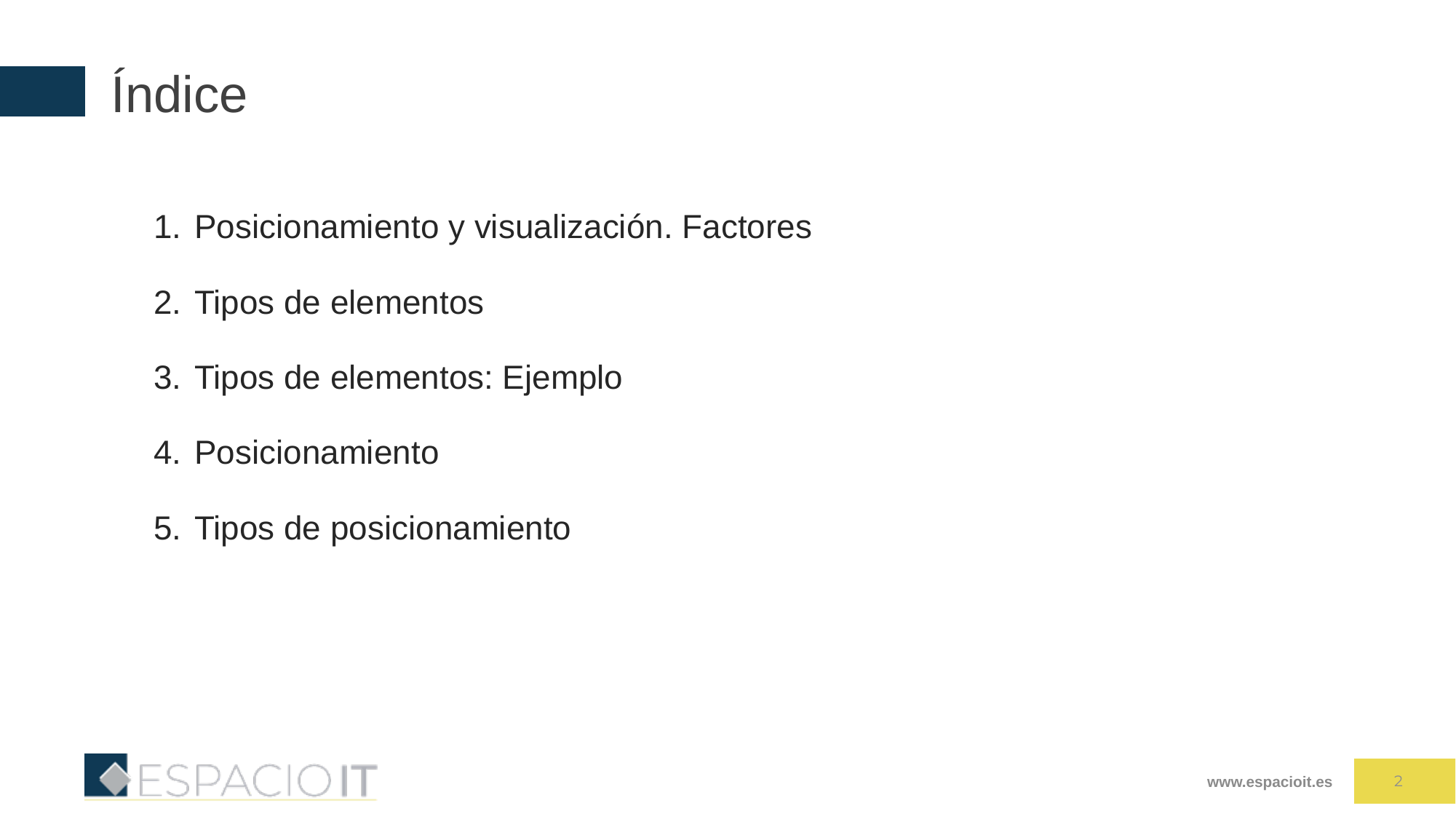

# Índice
Posicionamiento y visualización. Factores
Tipos de elementos
Tipos de elementos: Ejemplo
Posicionamiento
Tipos de posicionamiento
2